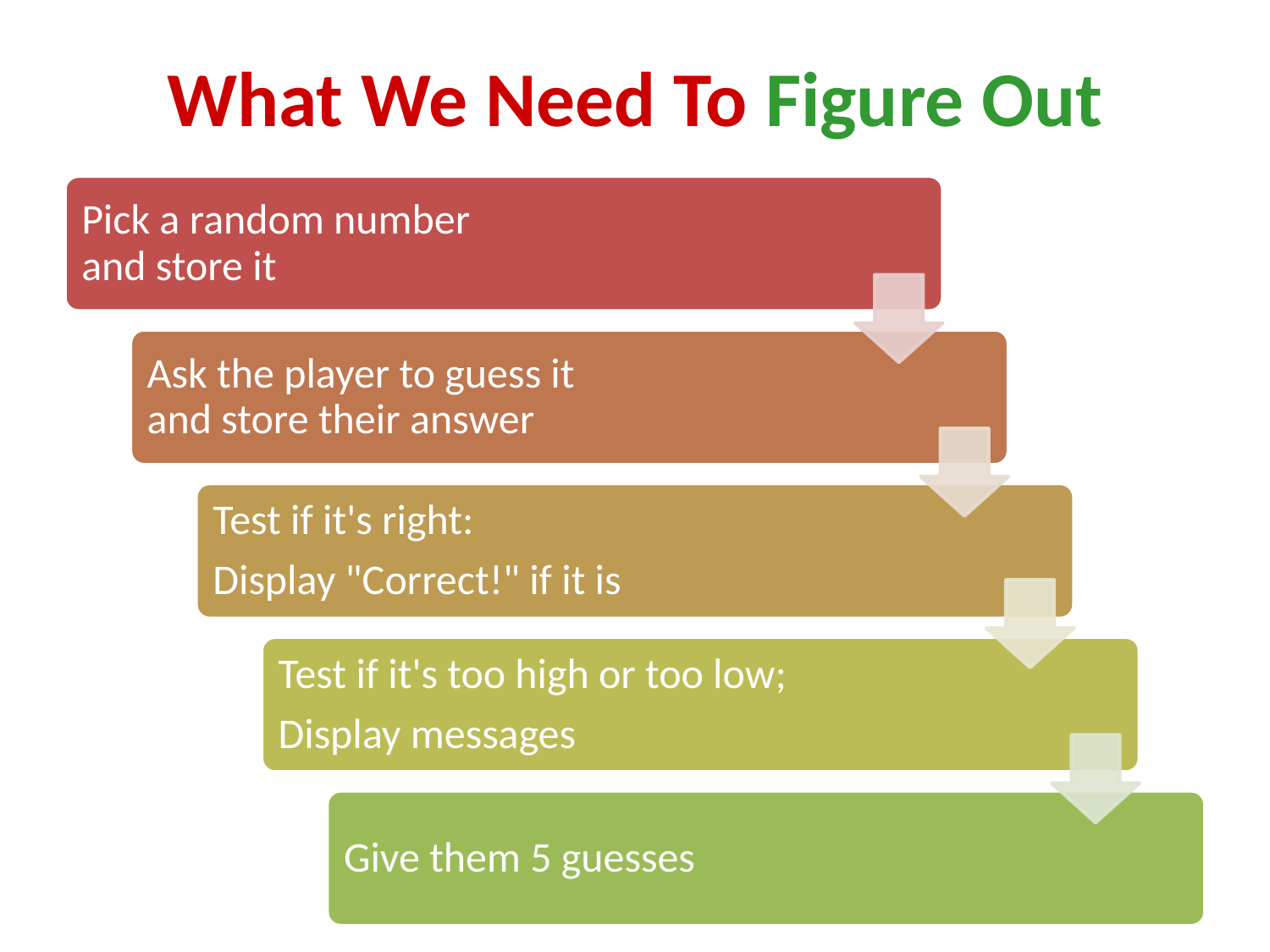

# What We Need To Figure Out
Pick a random number
and store it
Ask the player to guess it
and store their answer
Test if it's right:
Display "Correct!" if it is
Test if it's too high or too low;
Display messages
Give them 5 guesses